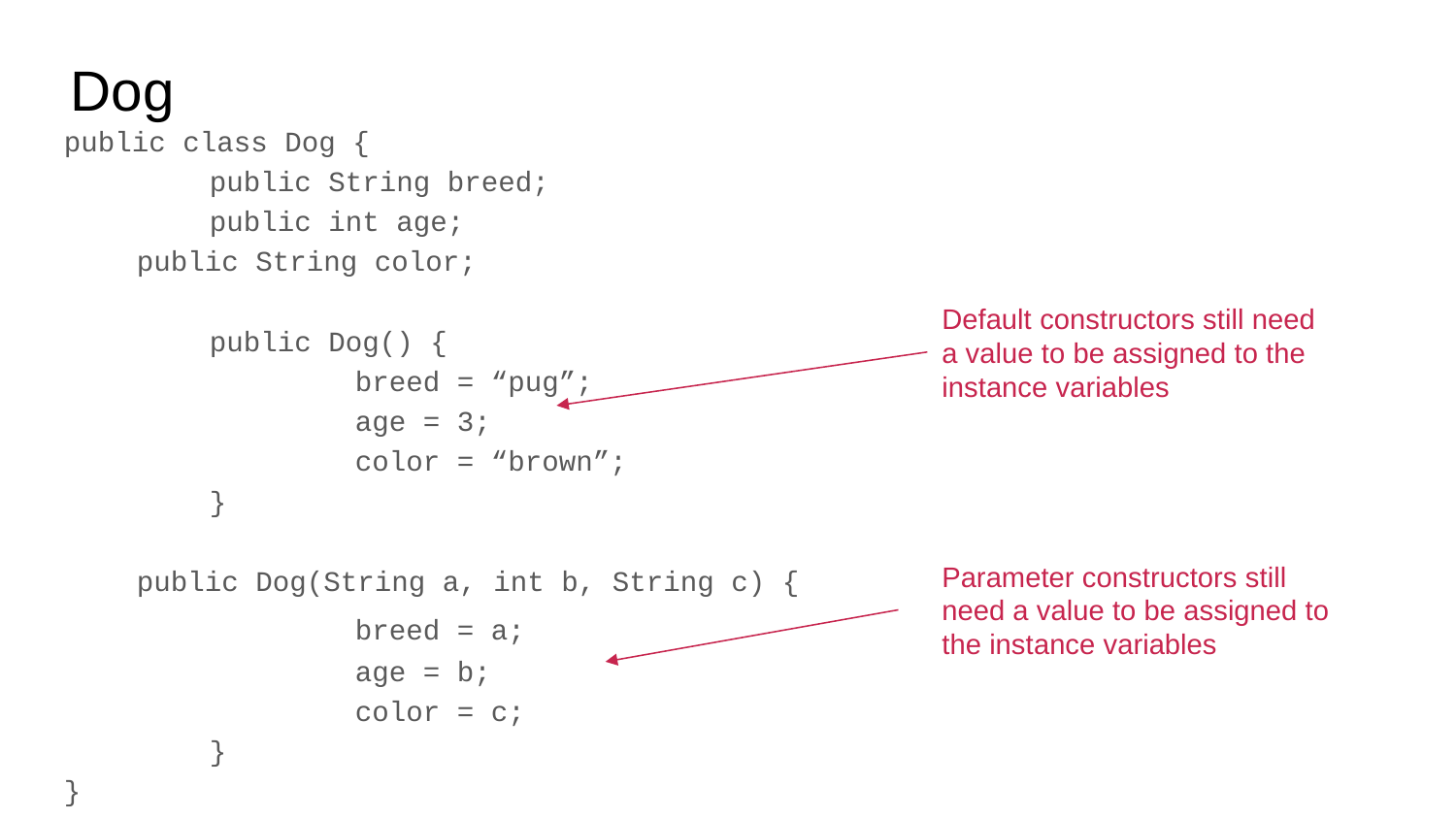

# Dog
public class Dog {
	public String breed;
	public int age;
public String color;

	public Dog() {
		breed = “pug”;
		age = 3;
		color = “brown”;
	}

public Dog(String a, int b, String c) {
		breed = a;
		age = b;
		color = c;
	}
}
Default constructors still need a value to be assigned to the instance variables
Parameter constructors still need a value to be assigned to the instance variables